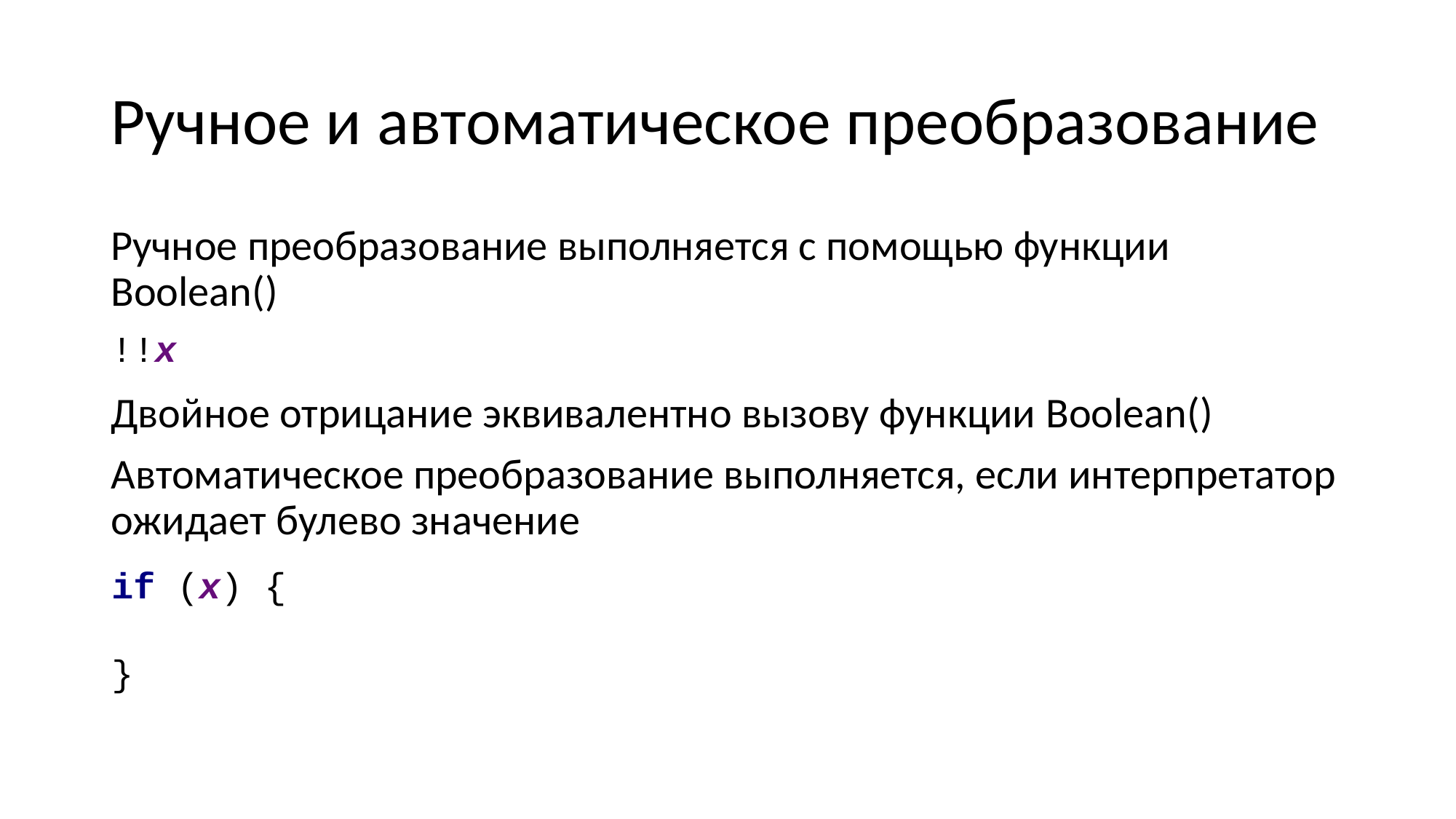

# Ручное и автоматическое преобразование
Ручное преобразование выполняется с помощью функции Boolean()

Двойное отрицание эквивалентно вызову функции Boolean()
Автоматическое преобразование выполняется, если интерпретатор ожидает булево значение

!!x
if (x) {
}